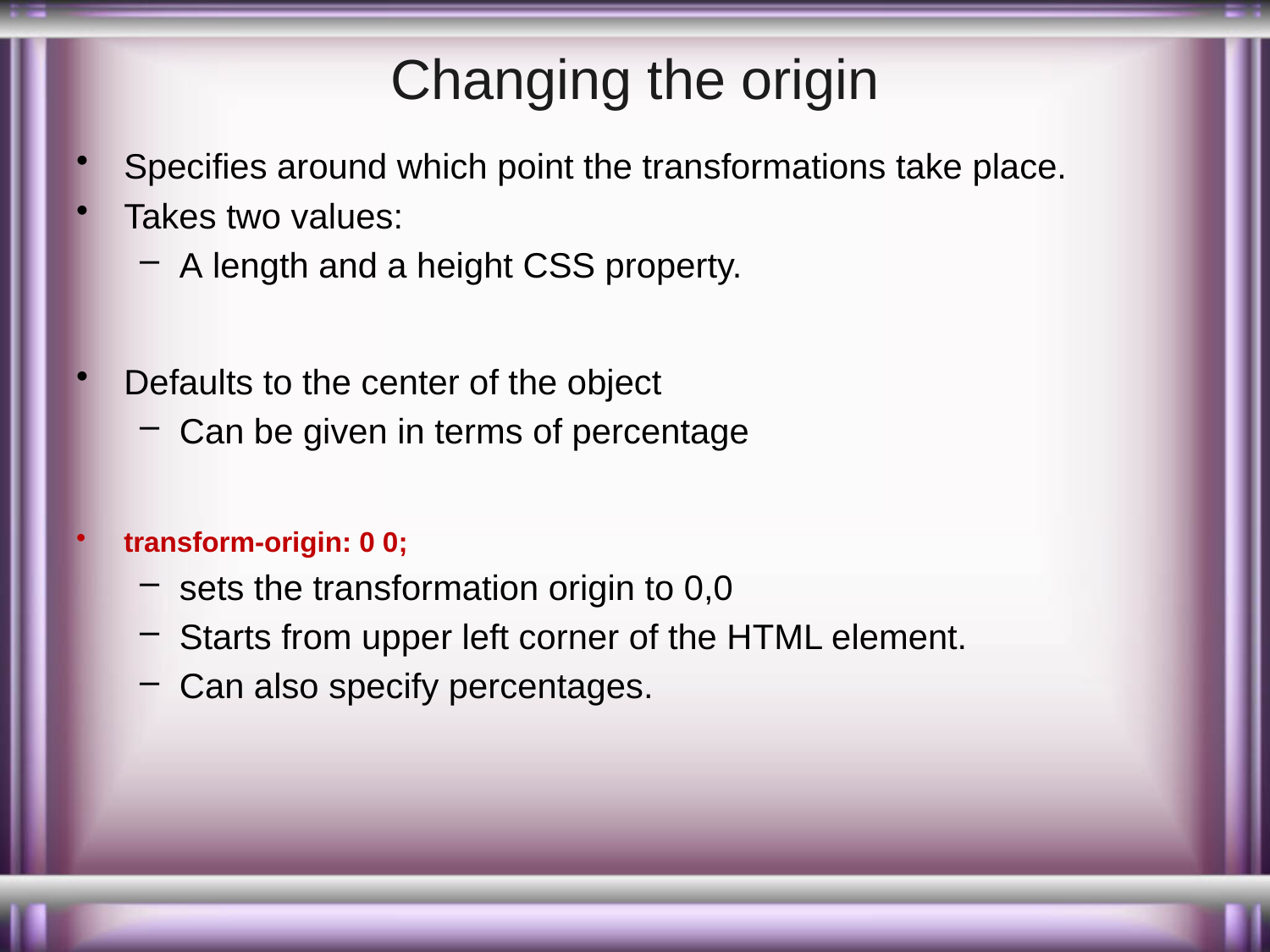

# Changing the origin
Specifies around which point the transformations take place.
Takes two values:
A length and a height CSS property.

Defaults to the center of the object
Can be given in terms of percentage

transform-origin: 0 0;
sets the transformation origin to 0,0
Starts from upper left corner of the HTML element.
Can also specify percentages.